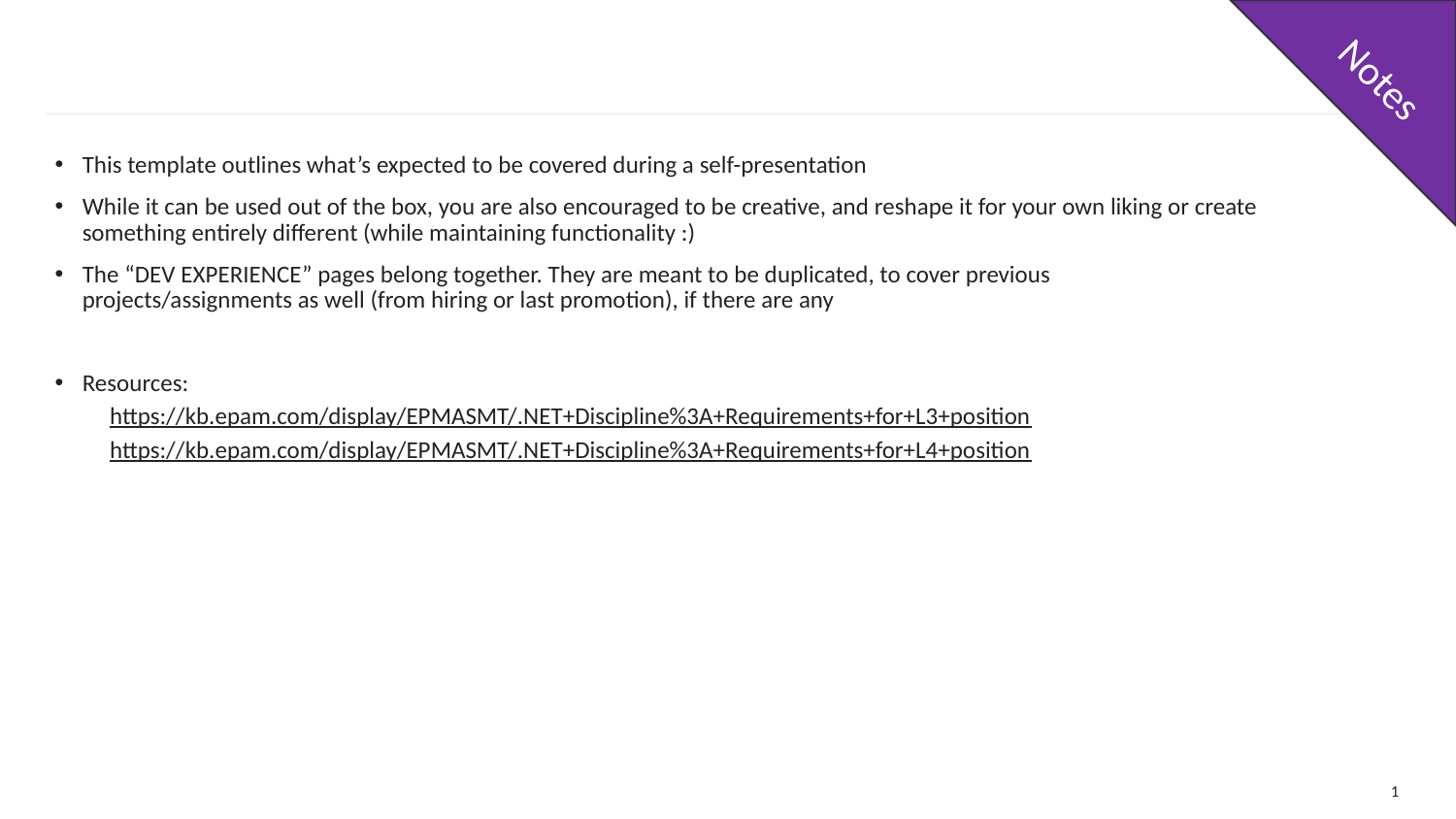

# Notes
This template outlines what’s expected to be covered during a self-presentation
While it can be used out of the box, you are also encouraged to be creative, and reshape it for your own liking or create something entirely different (while maintaining functionality :)
The “DEV EXPERIENCE” pages belong together. They are meant to be duplicated, to cover previous projects/assignments as well (from hiring or last promotion), if there are any

Resources:
https://kb.epam.com/display/EPMASMT/.NET+Discipline%3A+Requirements+for+L3+position
https://kb.epam.com/display/EPMASMT/.NET+Discipline%3A+Requirements+for+L4+position
1